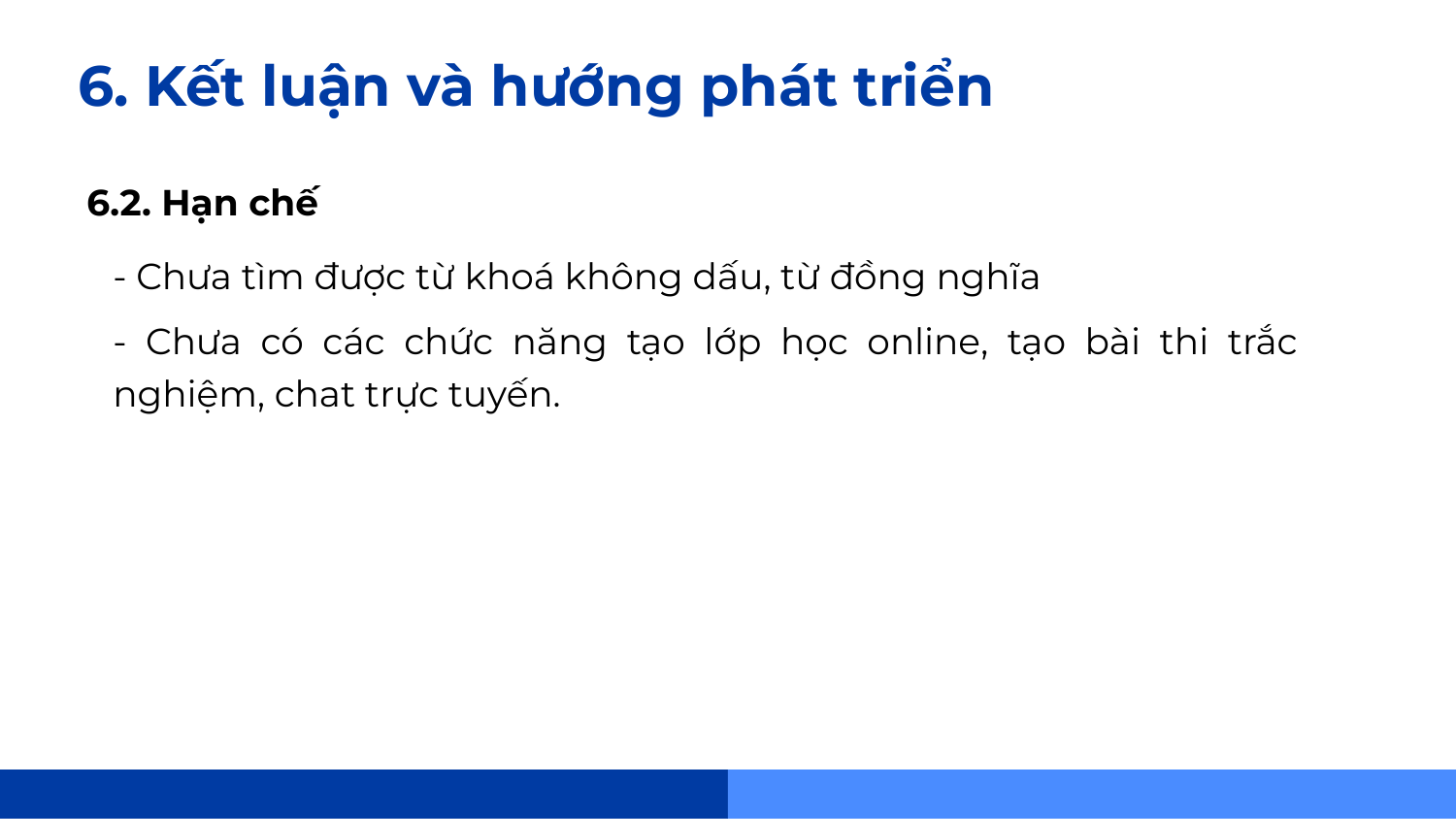

# 6. Kết luận và hướng phát triển
6.2. Hạn chế
- Chưa tìm được từ khoá không dấu, từ đồng nghĩa
- Chưa có các chức năng tạo lớp học online, tạo bài thi trắc nghiệm, chat trực tuyến.